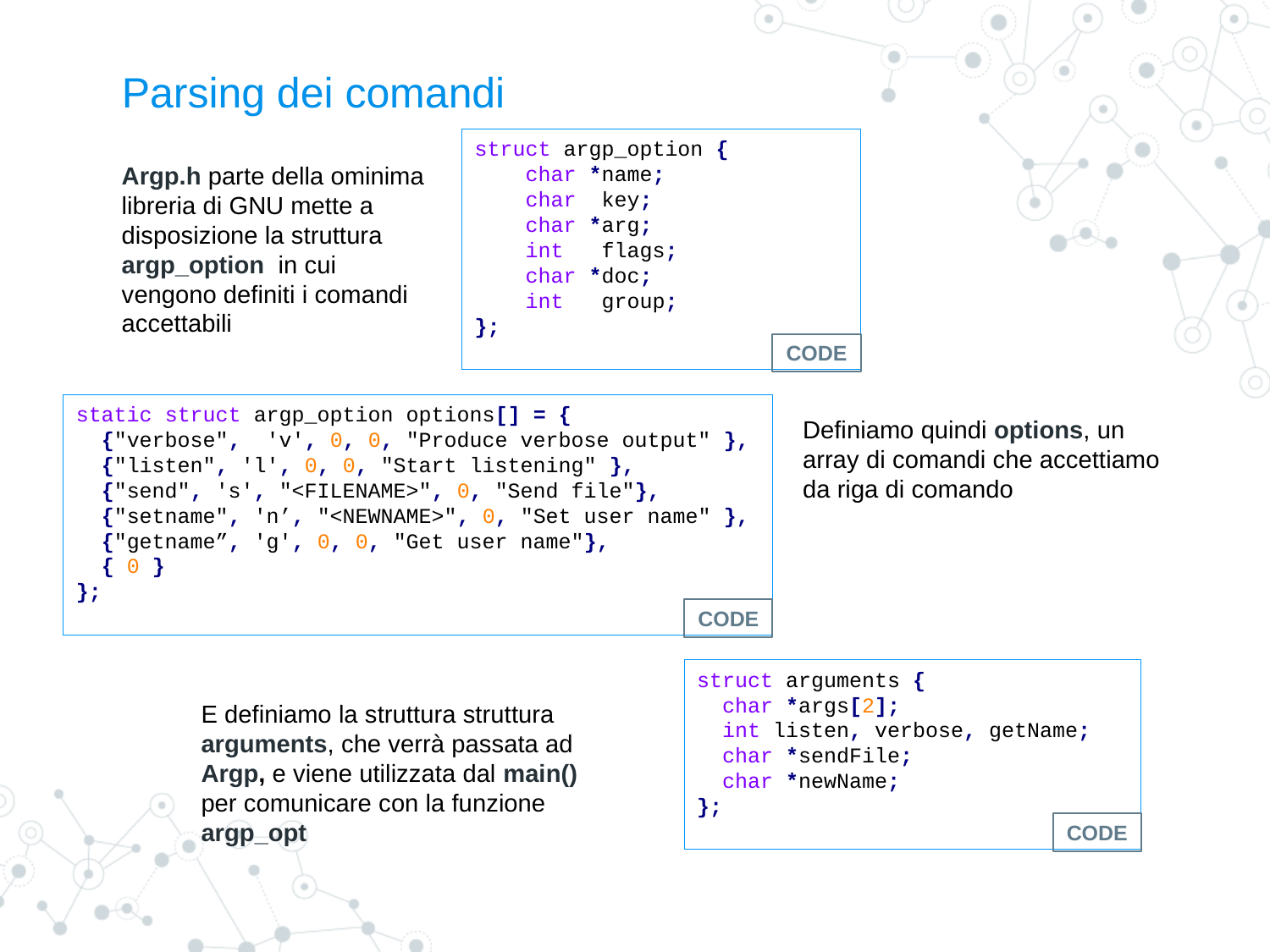

# Parsing dei comandi
struct argp_option {
    char *name;
    char  key;
    char *arg;
    int   flags;
    char *doc;
    int   group;
};

Argp.h parte della ominima libreria di GNU mette a disposizione la struttura argp_option  in cui vengono definiti i comandi accettabili
CODE
static struct argp_option options[] = {
  {"verbose",  'v', 0, 0, "Produce verbose output" },
  {"listen", 'l', 0, 0, "Start listening" },
  {"send", 's', "<FILENAME>", 0, "Send file"},
  {"setname", 'n’, "<NEWNAME>", 0, "Set user name" },
  {"getname”, 'g', 0, 0, "Get user name"},
  { 0 }
};

Definiamo quindi options, un array di comandi che accettiamo da riga di comando
CODE
struct arguments {
  char *args[2];
  int listen, verbose, getName;
  char *sendFile;
  char *newName;
};

E definiamo la struttura struttura arguments, che verrà passata ad Argp, e viene utilizzata dal main() per comunicare con la funzione argp_opt

CODE